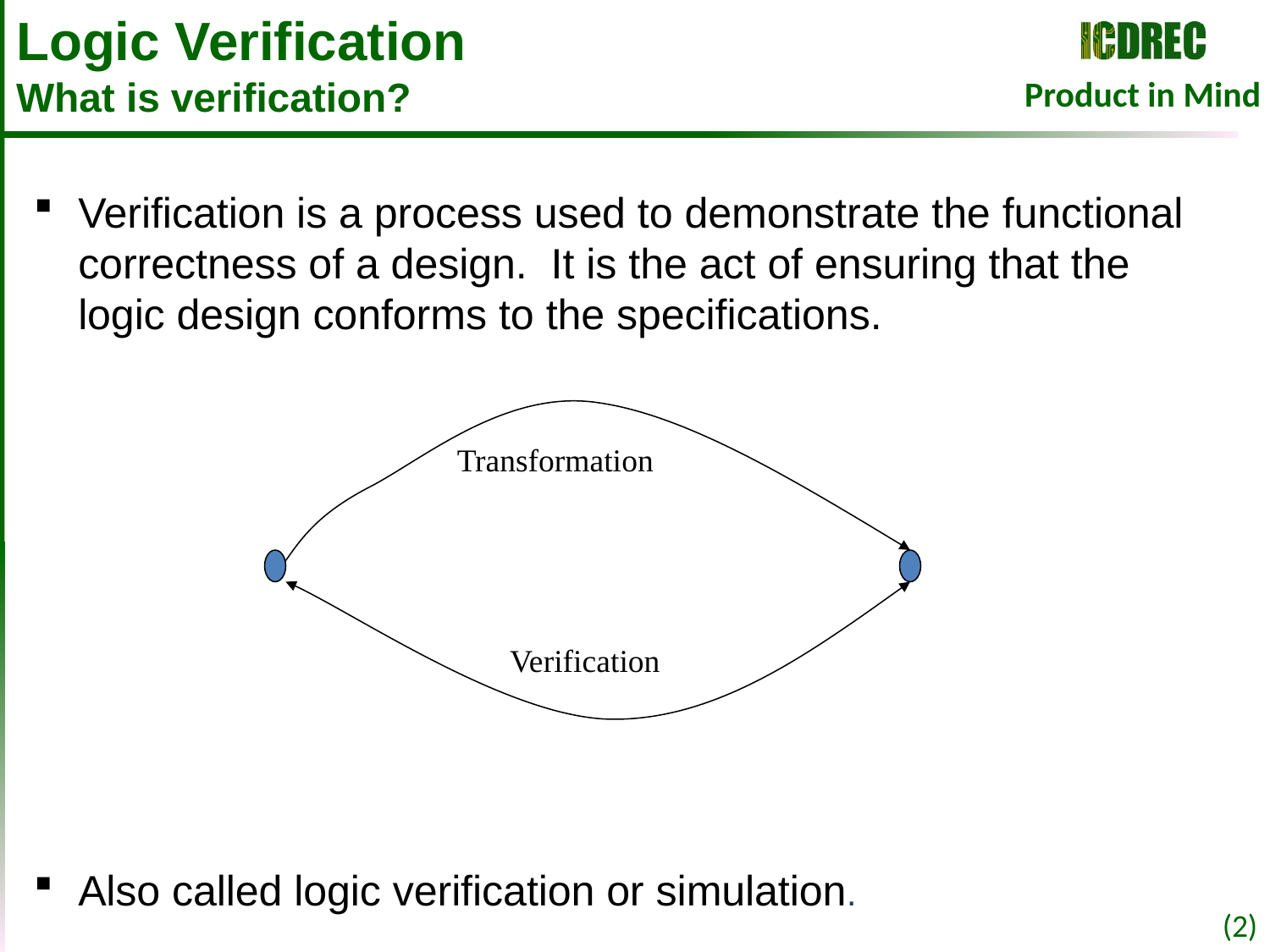

# Logic Verification What is verification?

Verification is a process used to demonstrate the functional correctness of a design.  It is the act of ensuring that the logic design conforms to the specifications.

Also called logic verification or simulation.

Transformation

Verification